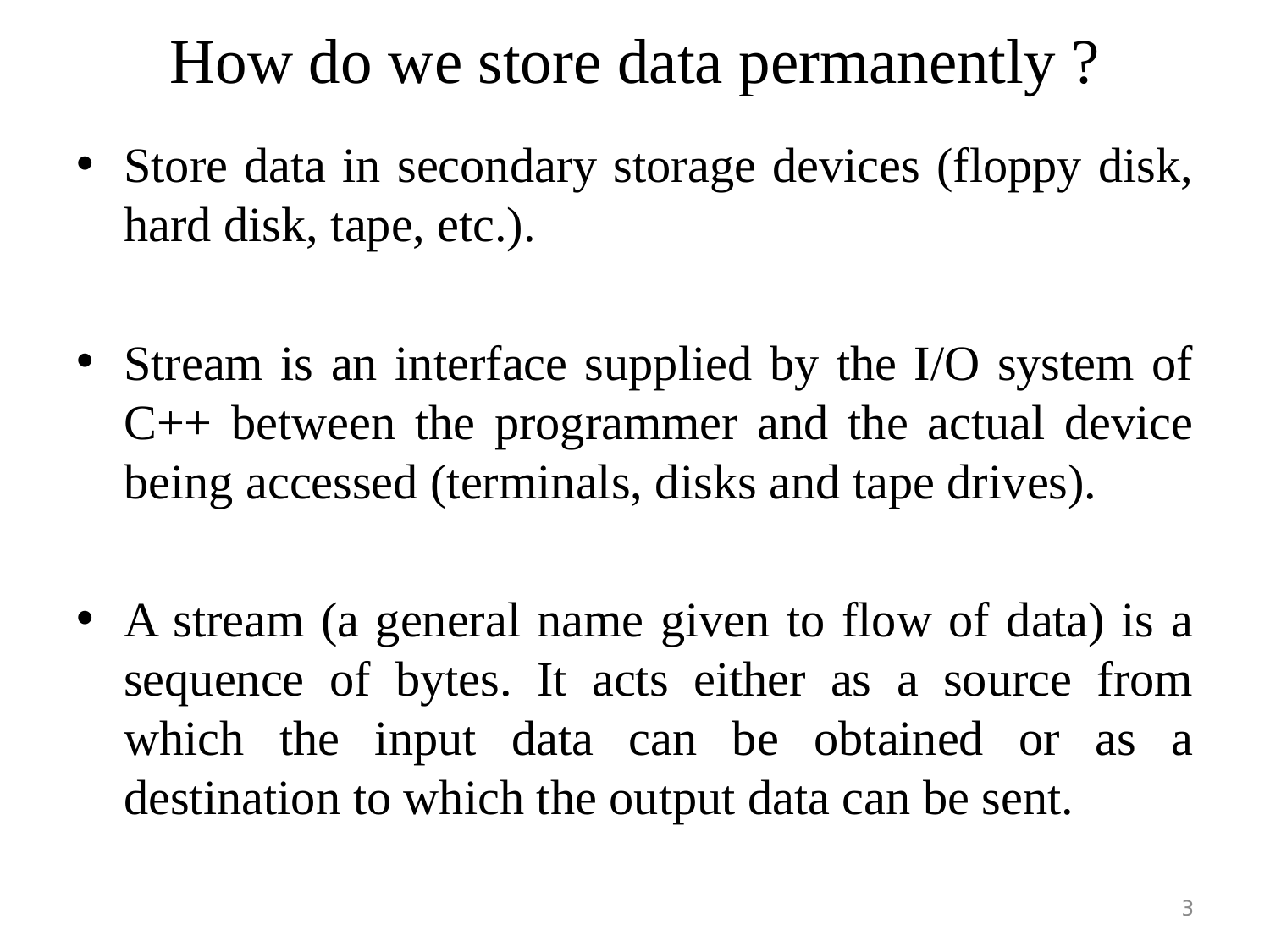

# How do we store data permanently ?
Store data in secondary storage devices (floppy disk, hard disk, tape, etc.).

Stream is an interface supplied by the I/O system of C++ between the programmer and the actual device being accessed (terminals, disks and tape drives).

A stream (a general name given to flow of data) is a sequence of bytes. It acts either as a source from which the input data can be obtained or as a destination to which the output data can be sent.

3